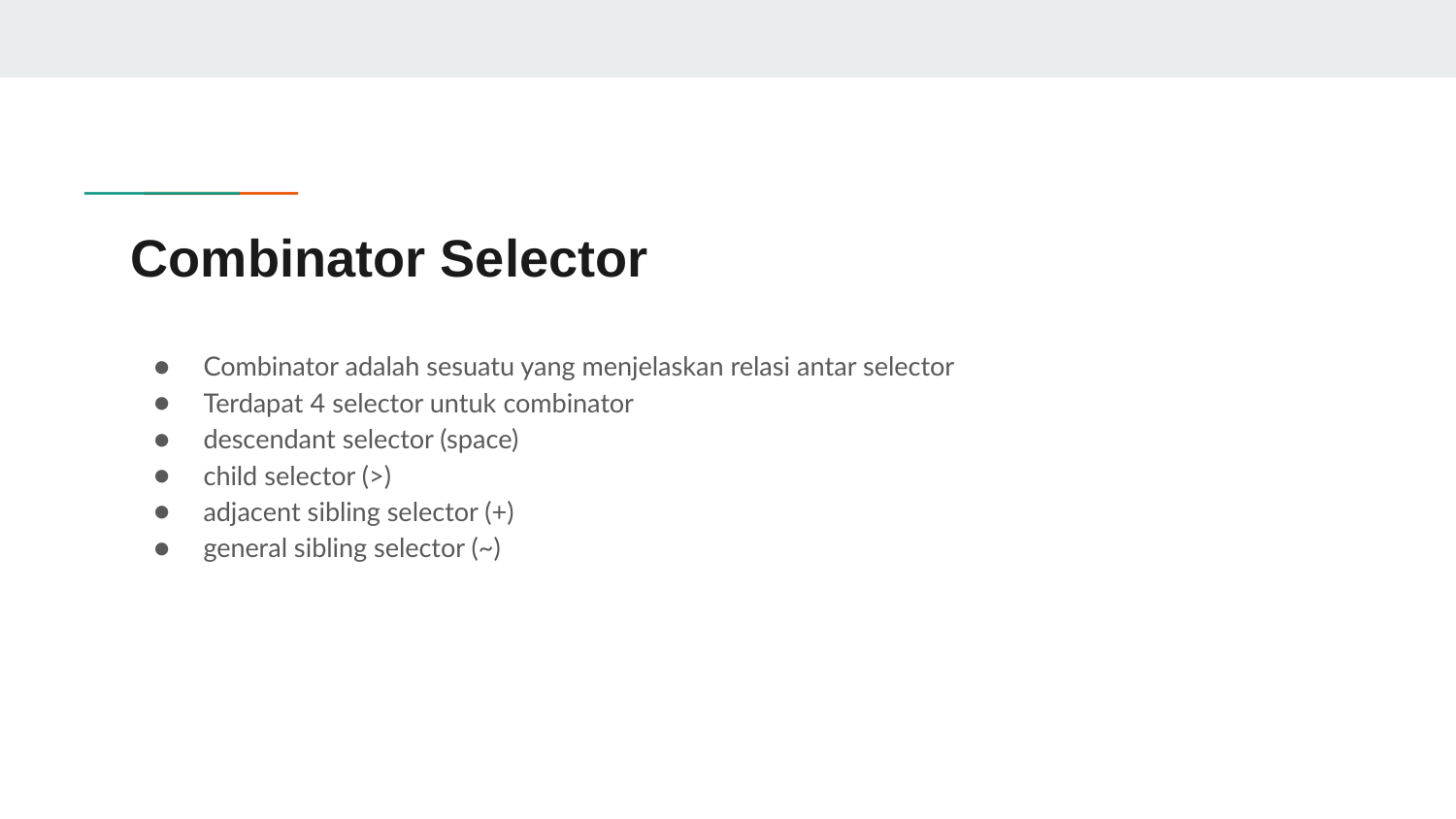

# Combinator Selector
Combinator adalah sesuatu yang menjelaskan relasi antar selector
Terdapat 4 selector untuk combinator
descendant selector (space)
child selector (>)
adjacent sibling selector (+)
general sibling selector (~)